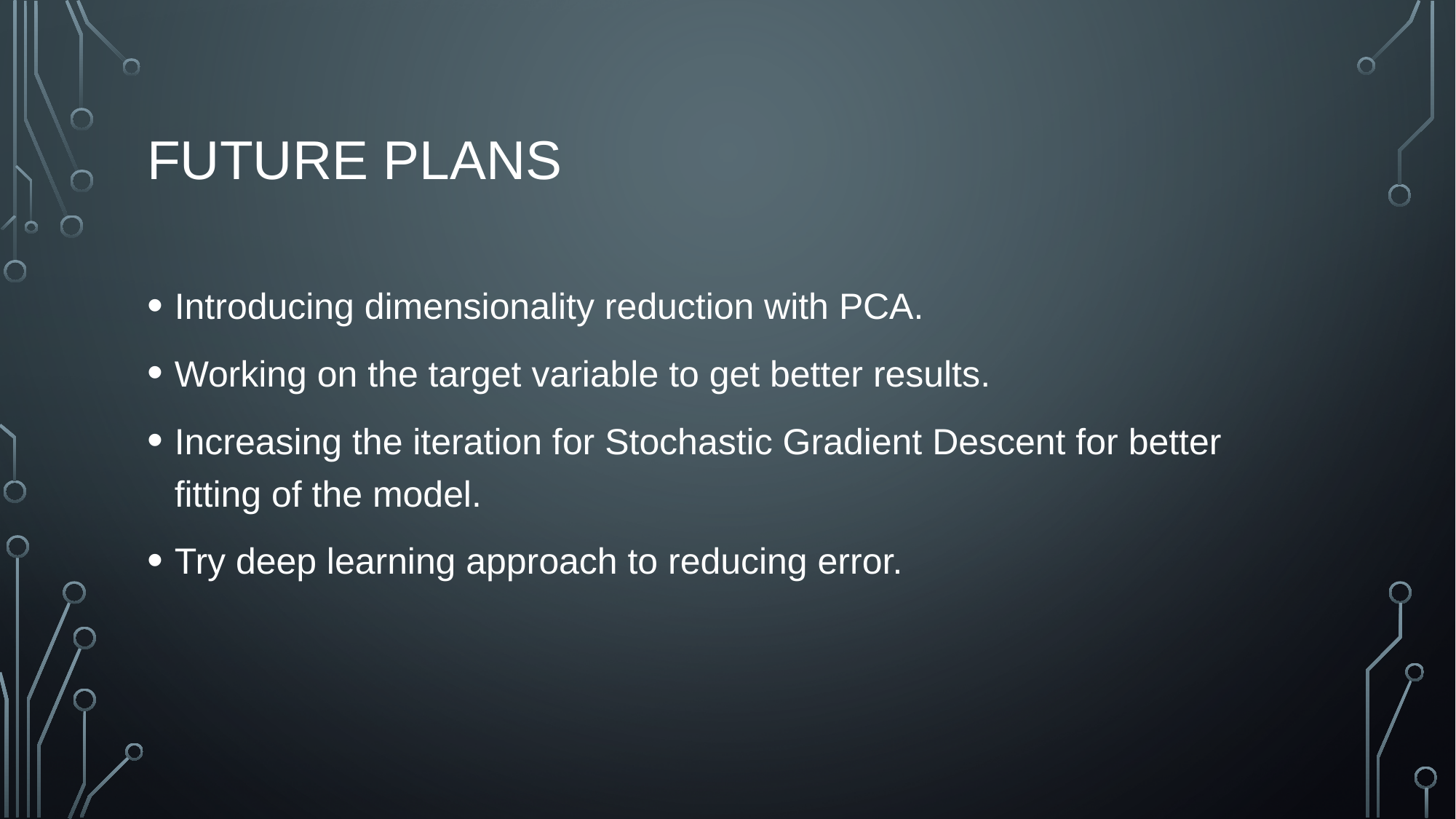

# Future plans
Introducing dimensionality reduction with PCA.
Working on the target variable to get better results.
Increasing the iteration for Stochastic Gradient Descent for better fitting of the model.
Try deep learning approach to reducing error.